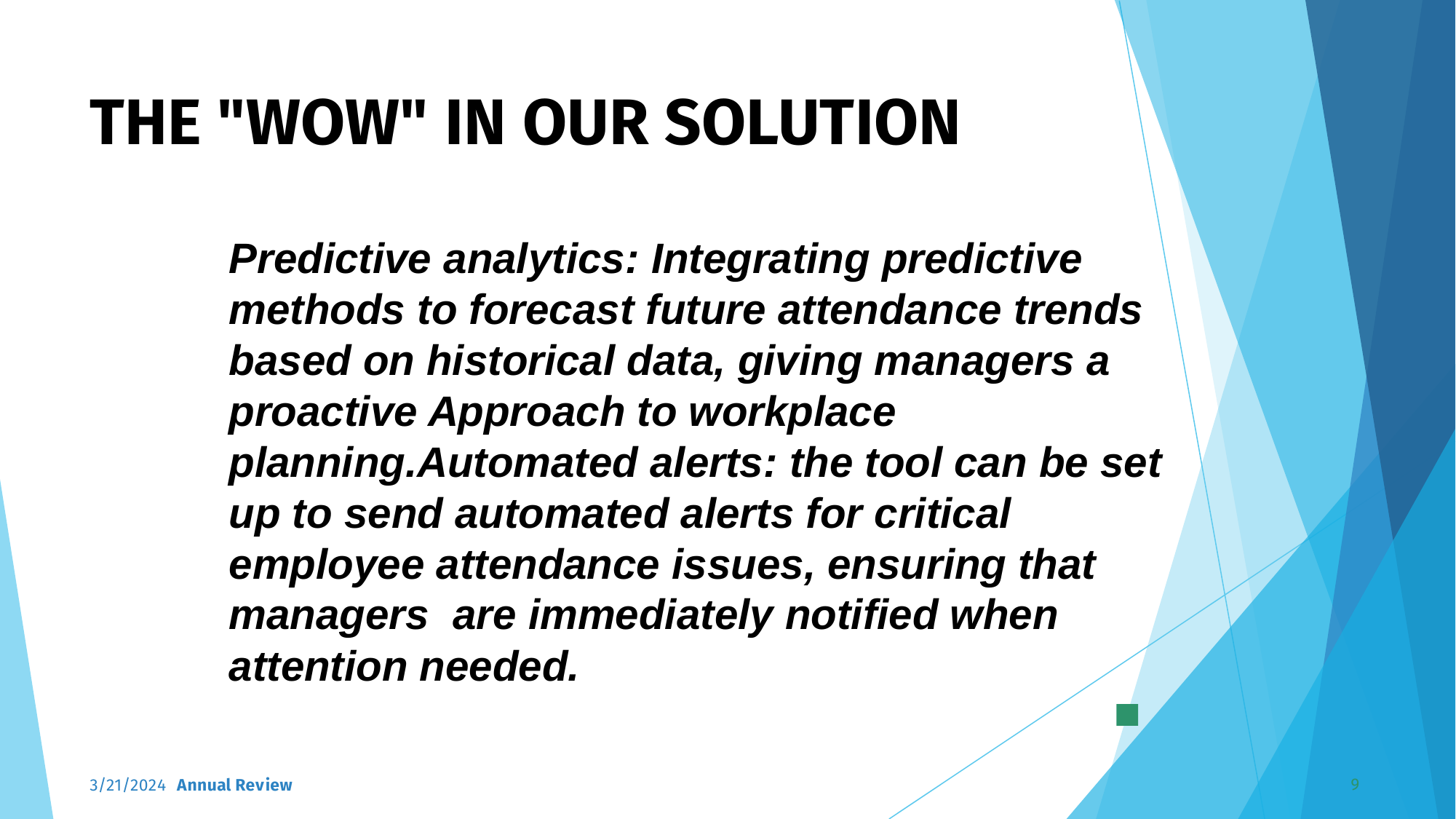

# THE "WOW" IN OUR SOLUTION
Predictive analytics: Integrating predictive methods to forecast future attendance trends based on historical data, giving managers a proactive Approach to workplace planning.Automated alerts: the tool can be set up to send automated alerts for critical employee attendance issues, ensuring that managers  are immediately notified when attention needed.

9
3/21/2024  Annual Review